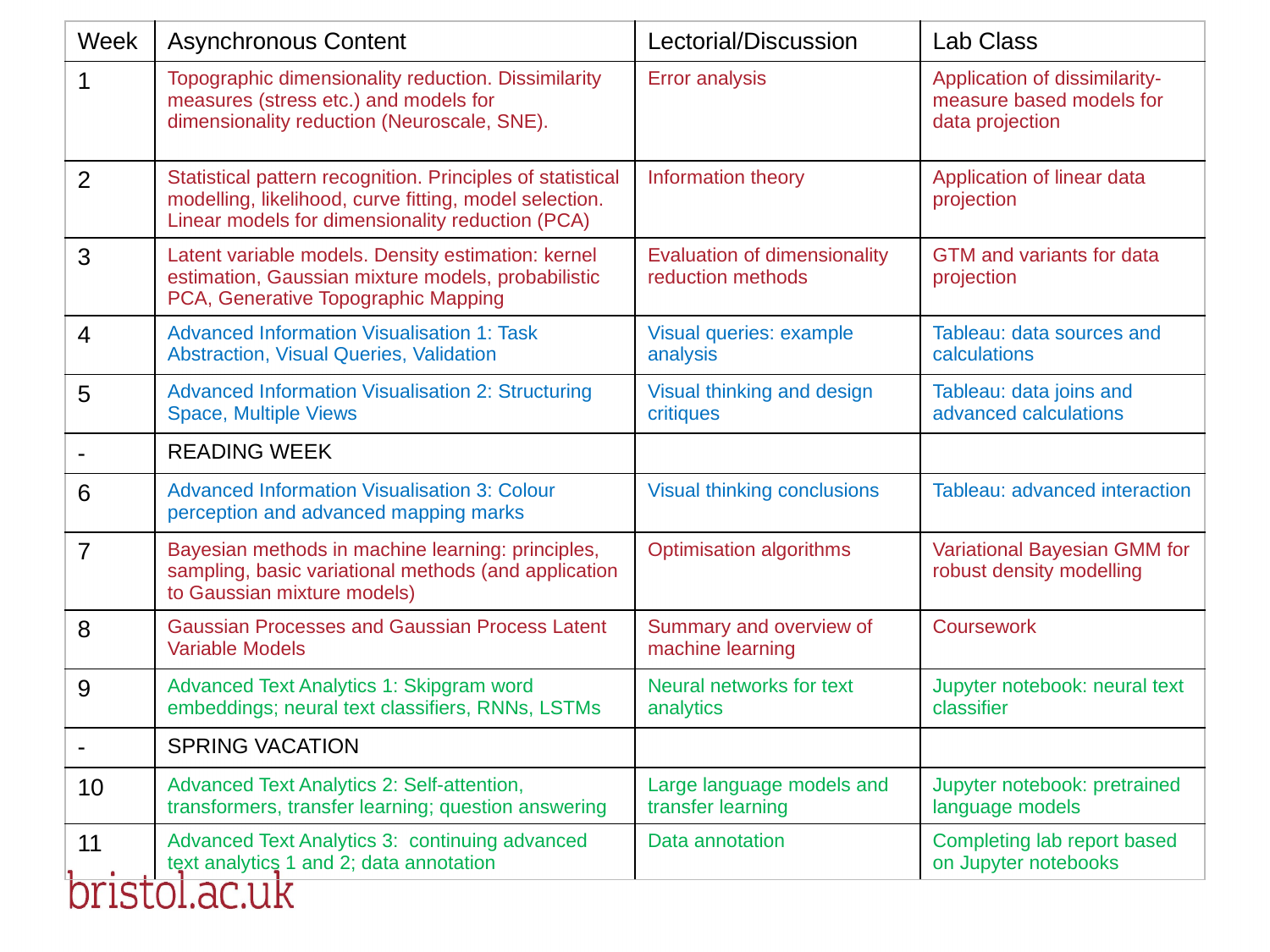

| Week | Asynchronous Content | Lectorial/Discussion | Lab Class |
| --- | --- | --- | --- |
| 1 | Topographic dimensionality reduction. Dissimilarity measures (stress etc.) and models for dimensionality reduction (Neuroscale, SNE). | Error analysis | Application of dissimilarity-measure based models for data projection |
| 2 | Statistical pattern recognition. Principles of statistical modelling, likelihood, curve fitting, model selection. Linear models for dimensionality reduction (PCA) | Information theory | Application of linear data projection |
| 3 | Latent variable models. Density estimation: kernel estimation, Gaussian mixture models, probabilistic PCA, Generative Topographic Mapping | Evaluation of dimensionality reduction methods | GTM and variants for data projection |
| 4 | Advanced Information Visualisation 1: Task Abstraction, Visual Queries, Validation | Visual queries: example analysis | Tableau: data sources and calculations |
| 5 | Advanced Information Visualisation 2: Structuring Space, Multiple Views | Visual thinking and design critiques | Tableau: data joins and advanced calculations |
| - | READING WEEK |  |  |
| 6 | Advanced Information Visualisation 3: Colour perception and advanced mapping marks | Visual thinking conclusions | Tableau: advanced interaction |
| 7 | Bayesian methods in machine learning: principles, sampling, basic variational methods (and application to Gaussian mixture models) | Optimisation algorithms | Variational Bayesian GMM for robust density modelling |
| 8 | Gaussian Processes and Gaussian Process Latent Variable Models | Summary and overview of machine learning | Coursework |
| 9 | Advanced Text Analytics 1: Skipgram word embeddings; neural text classifiers, RNNs, LSTMs | Neural networks for text analytics | Jupyter notebook: neural text classifier |
| - | SPRING VACATION |  |  |
| 10 | Advanced Text Analytics 2: Self-attention, transformers, transfer learning; question answering | Large language models and transfer learning | Jupyter notebook: pretrained language models |
| 11 | Advanced Text Analytics 3: continuing advanced text analytics 1 and 2; data annotation | Data annotation | Completing lab report based on Jupyter notebooks |